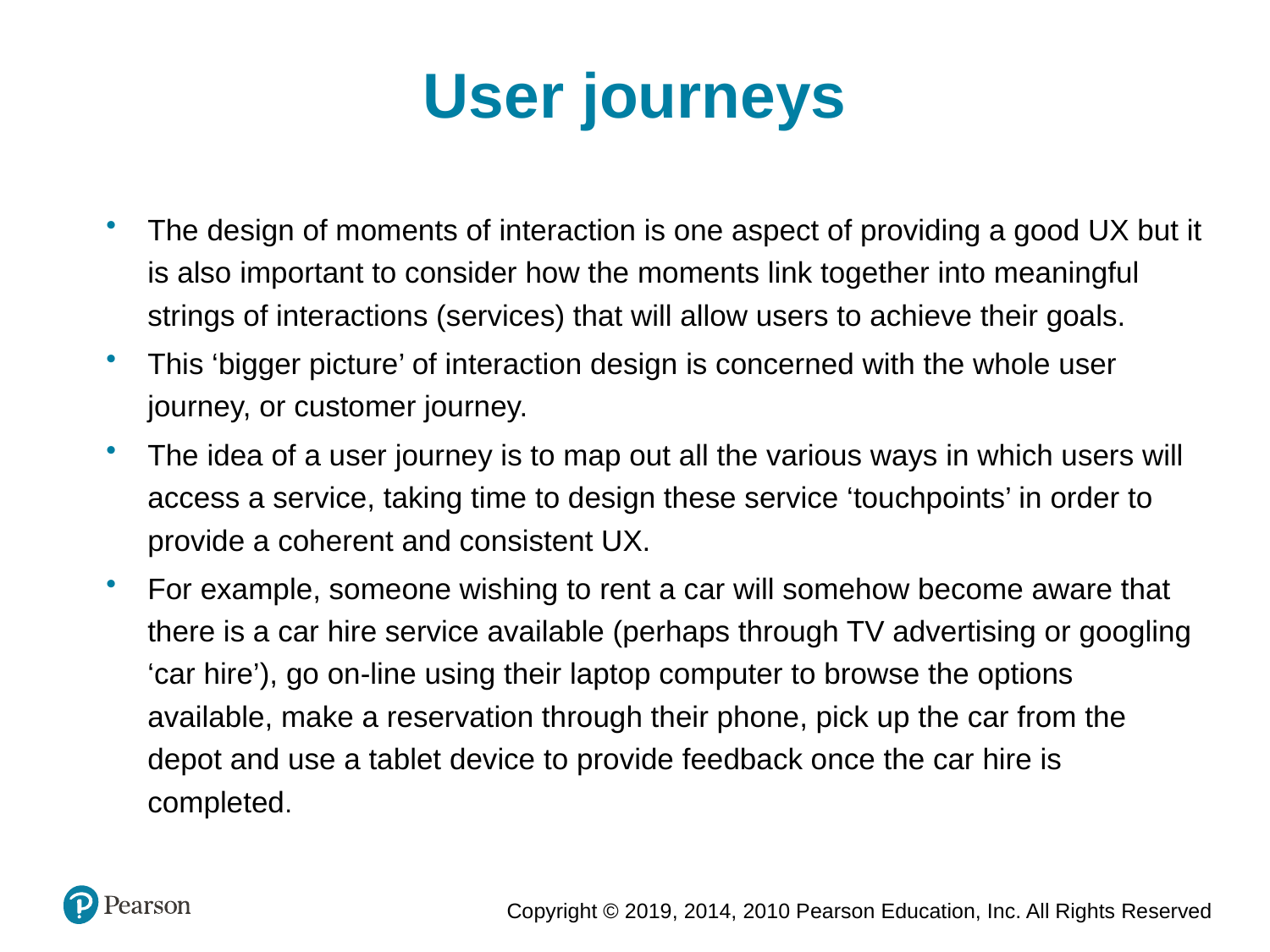

User journeys
The design of moments of interaction is one aspect of providing a good UX but it is also important to consider how the moments link together into meaningful strings of interactions (services) that will allow users to achieve their goals.
This ‘bigger picture’ of interaction design is concerned with the whole user journey, or customer journey.
The idea of a user journey is to map out all the various ways in which users will access a service, taking time to design these service ‘touchpoints’ in order to provide a coherent and consistent UX.
For example, someone wishing to rent a car will somehow become aware that there is a car hire service available (perhaps through TV advertising or googling ‘car hire’), go on-line using their laptop computer to browse the options available, make a reservation through their phone, pick up the car from the depot and use a tablet device to provide feedback once the car hire is completed.